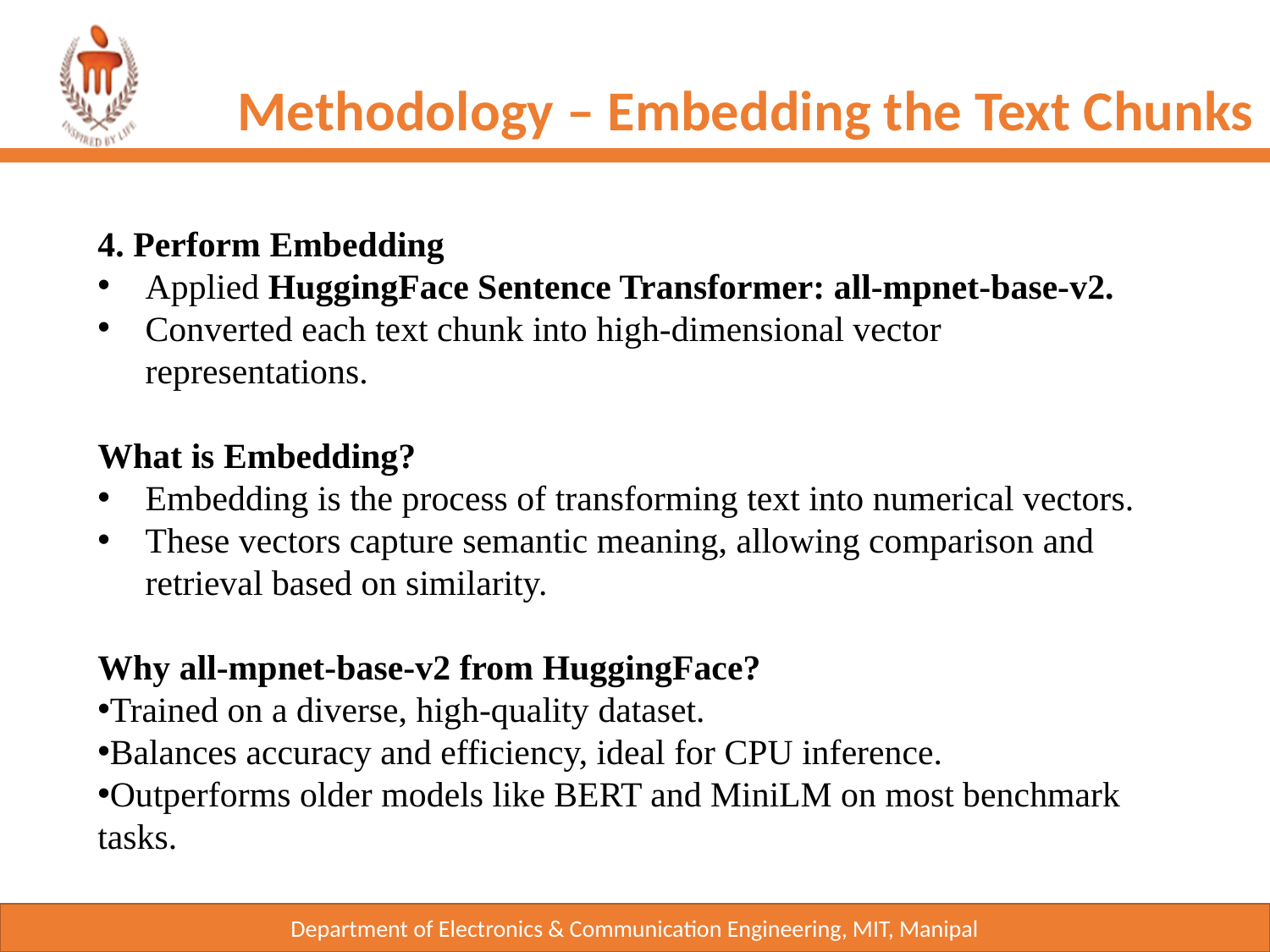

Methodology – Embedding the Text Chunks
4. Perform Embedding
Applied HuggingFace Sentence Transformer: all-mpnet-base-v2.
Converted each text chunk into high-dimensional vector representations.

What is Embedding?
Embedding is the process of transforming text into numerical vectors.
These vectors capture semantic meaning, allowing comparison and retrieval based on similarity.

Why all-mpnet-base-v2 from HuggingFace?
Trained on a diverse, high-quality dataset.
Balances accuracy and efficiency, ideal for CPU inference.
Outperforms older models like BERT and MiniLM on most benchmark tasks.